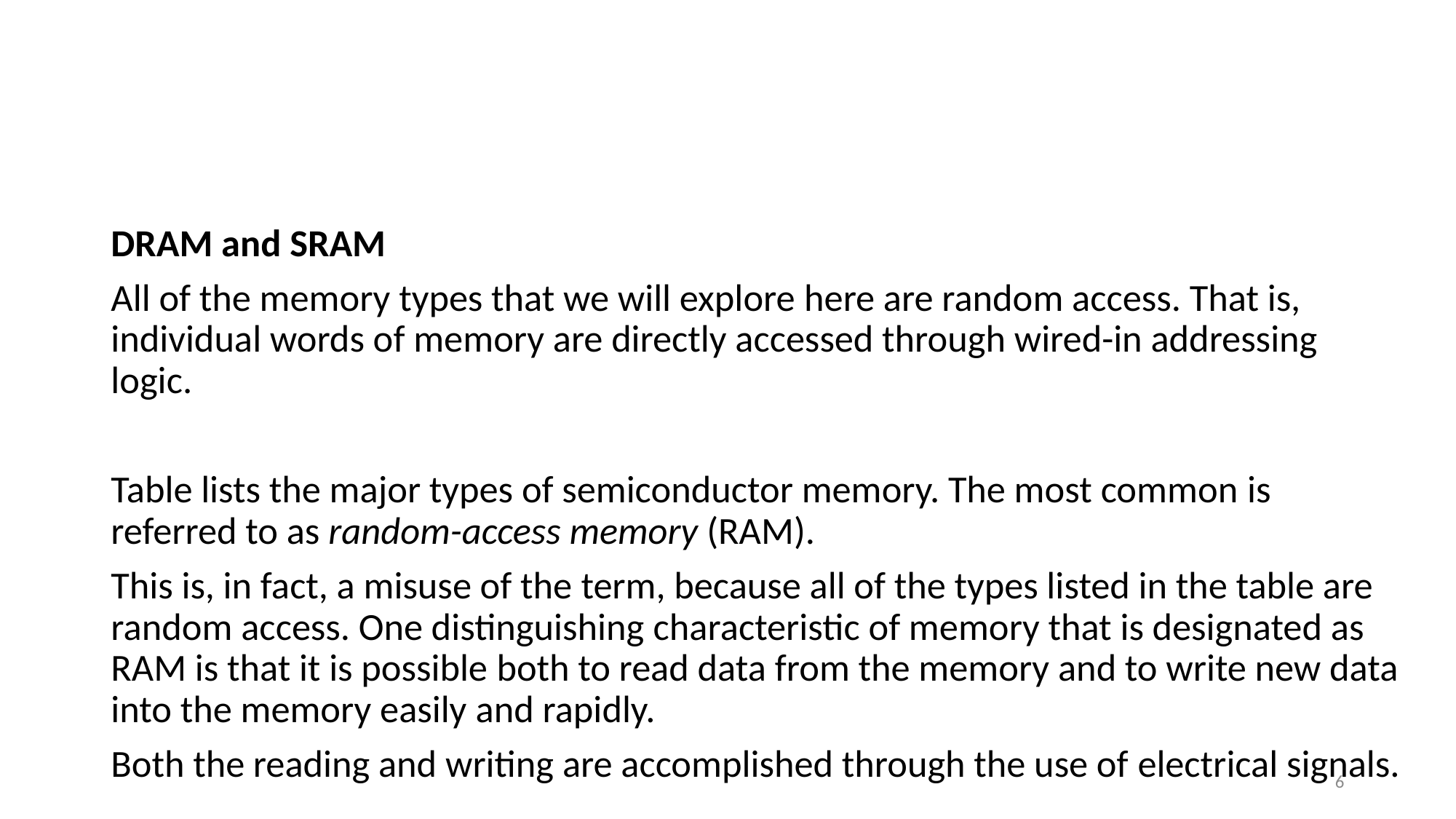

#
DRAM and SRAM
All of the memory types that we will explore here are random access. That is, individual words of memory are directly accessed through wired-in addressing logic.

Table lists the major types of semiconductor memory. The most common is referred to as random-access memory (RAM).
This is, in fact, a misuse of the term, because all of the types listed in the table are random access. One distinguishing characteristic of memory that is designated as RAM is that it is possible both to read data from the memory and to write new data into the memory easily and rapidly.
Both the reading and writing are accomplished through the use of electrical signals.
6